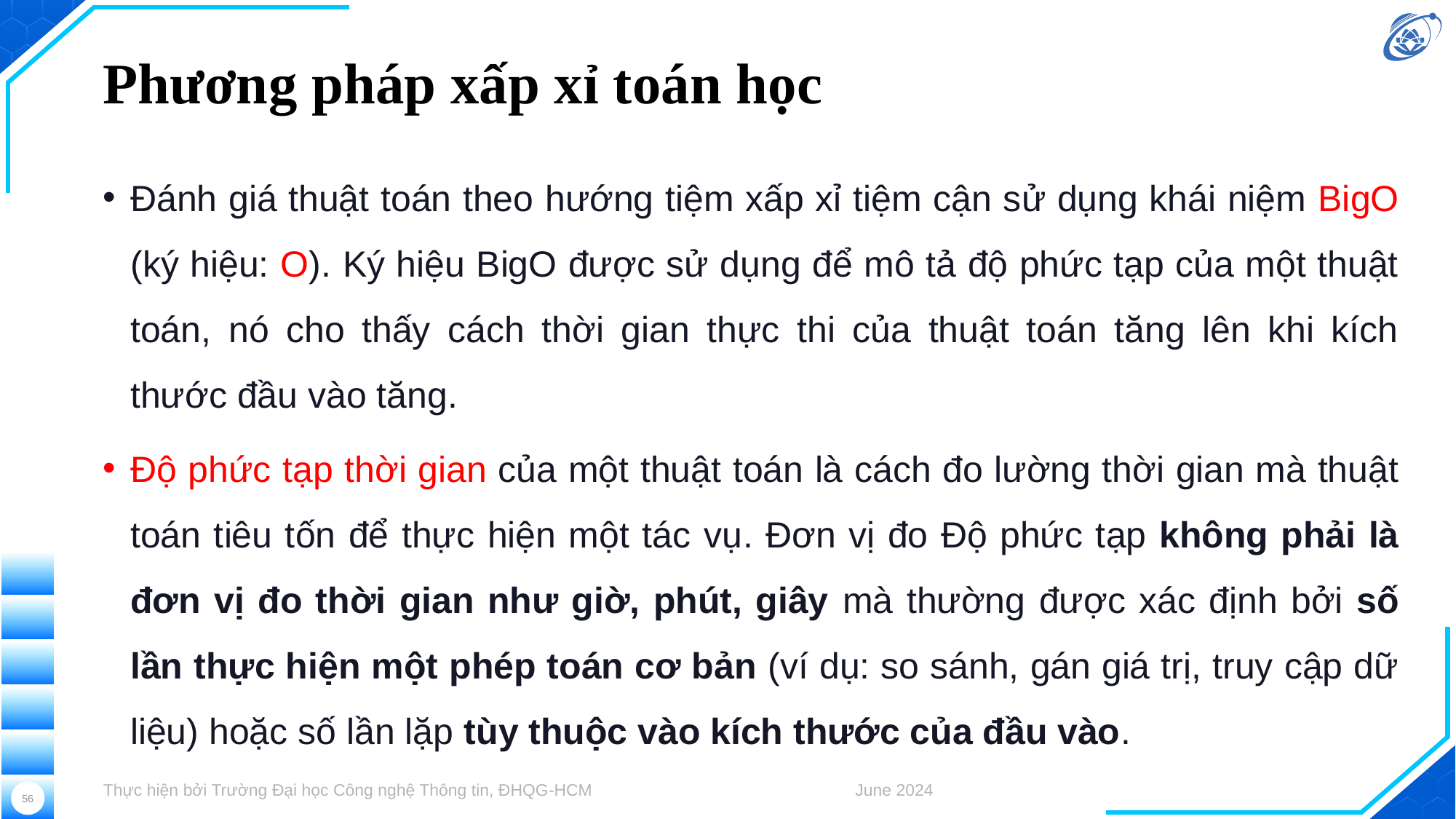

# Phương pháp xấp xỉ toán học
Đánh giá thuật toán theo hướng tiệm xấp xỉ tiệm cận sử dụng khái niệm BigO (ký hiệu: O). Ký hiệu BigO được sử dụng để mô tả độ phức tạp của một thuật toán, nó cho thấy cách thời gian thực thi của thuật toán tăng lên khi kích thước đầu vào tăng.
Độ phức tạp thời gian của một thuật toán là cách đo lường thời gian mà thuật toán tiêu tốn để thực hiện một tác vụ. Đơn vị đo Độ phức tạp không phải là đơn vị đo thời gian như giờ, phút, giây mà thường được xác định bởi số lần thực hiện một phép toán cơ bản (ví dụ: so sánh, gán giá trị, truy cập dữ liệu) hoặc số lần lặp tùy thuộc vào kích thước của đầu vào.
Thực hiện bởi Trường Đại học Công nghệ Thông tin, ĐHQG-HCM
June 2024
56